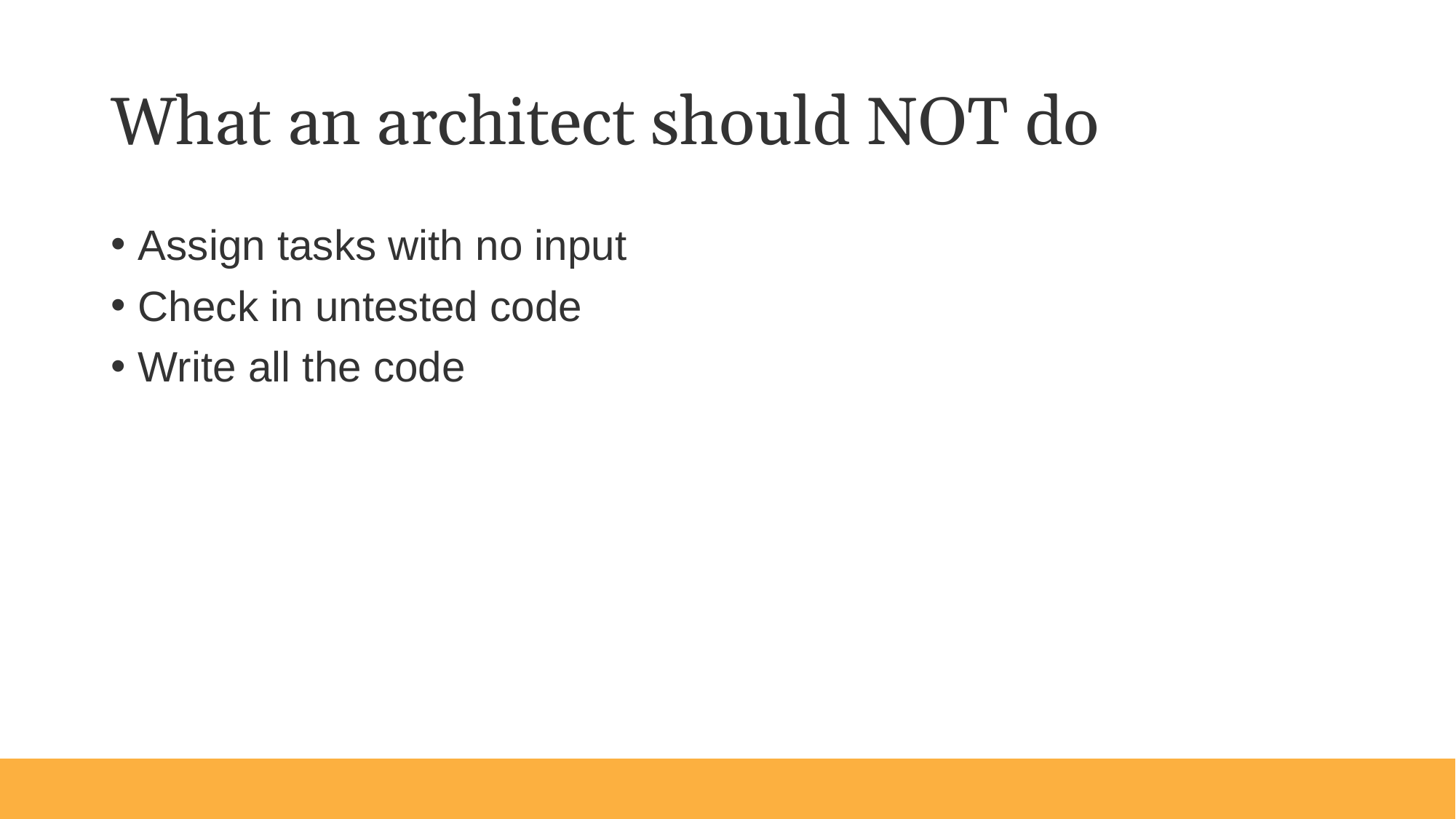

# What an architect should NOT do
Assign tasks with no input
Check in untested code
Write all the code